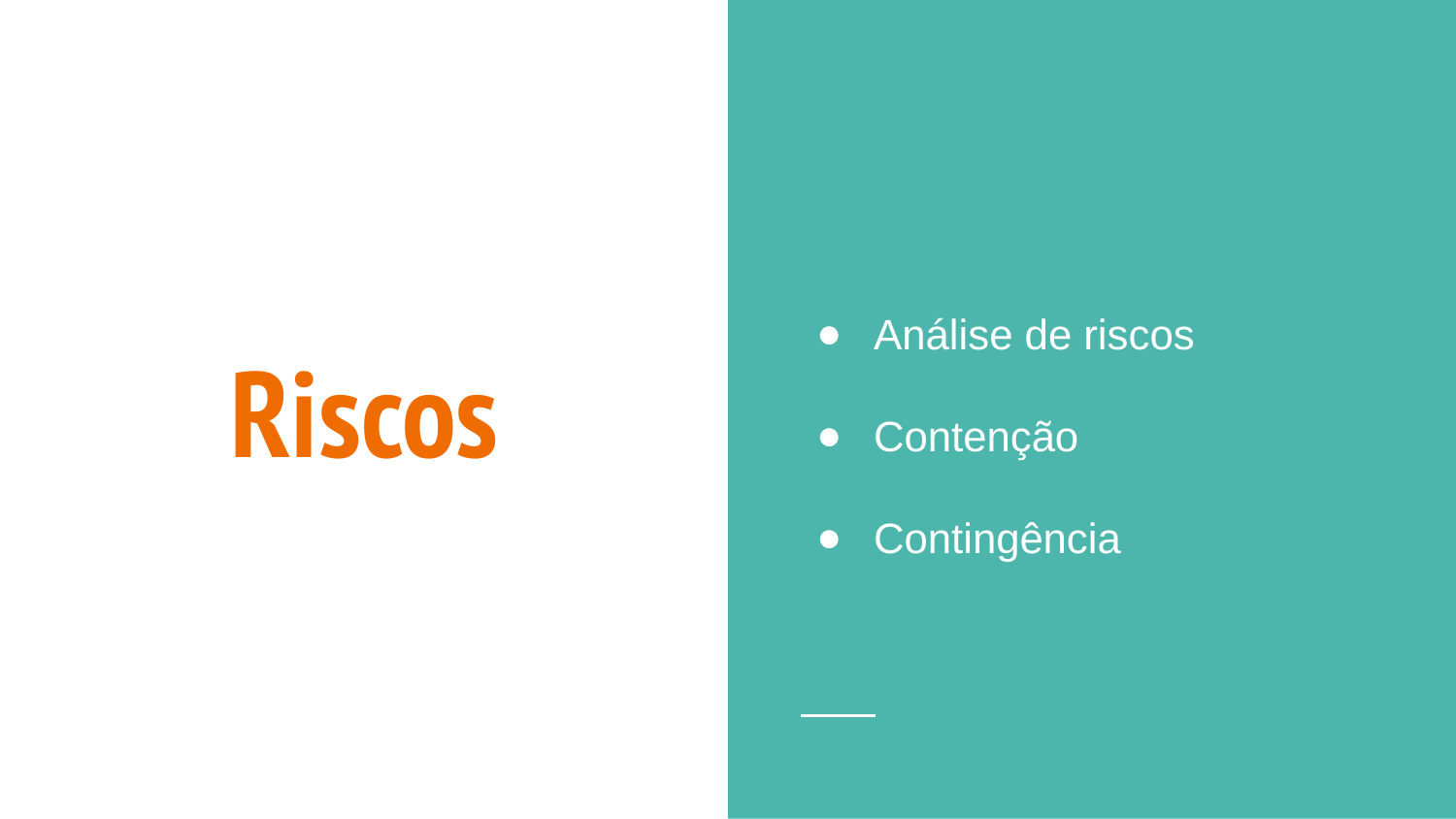

# Riscos
Análise de riscos
Contenção
Contingência